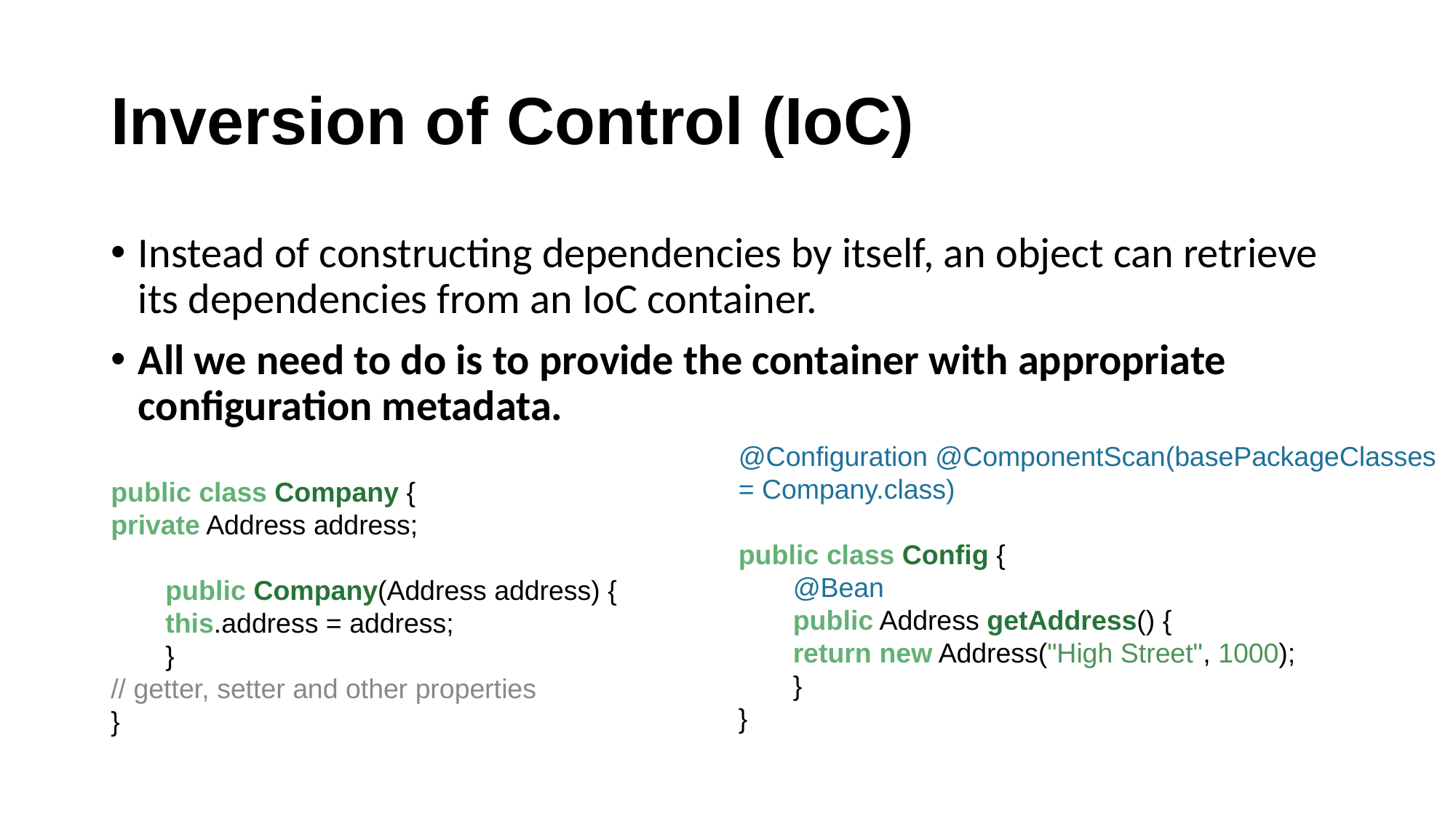

# Inversion of Control (IoC)
Instead of constructing dependencies by itself, an object can retrieve its dependencies from an IoC container.
All we need to do is to provide the container with appropriate configuration metadata.

@Configuration @ComponentScan(basePackageClasses = Company.class)

public class Config {
@Bean
public Address getAddress() {
return new Address("High Street", 1000);
}
}
public class Company {
private Address address;

public Company(Address address) {
this.address = address;
}
// getter, setter and other properties
}